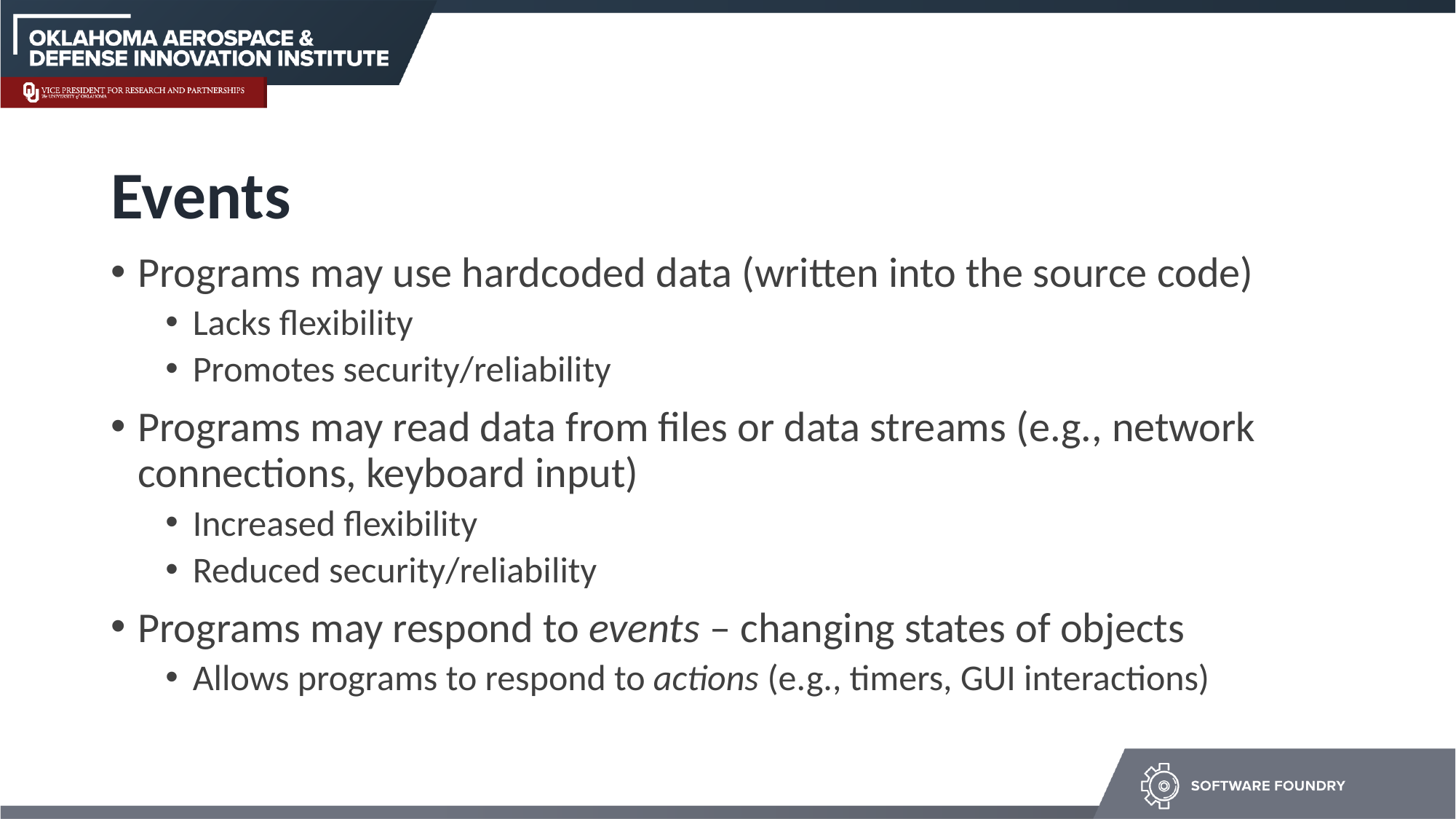

# Events
Programs may use hardcoded data (written into the source code)
Lacks flexibility
Promotes security/reliability
Programs may read data from files or data streams (e.g., network connections, keyboard input)
Increased flexibility
Reduced security/reliability
Programs may respond to events – changing states of objects
Allows programs to respond to actions (e.g., timers, GUI interactions)